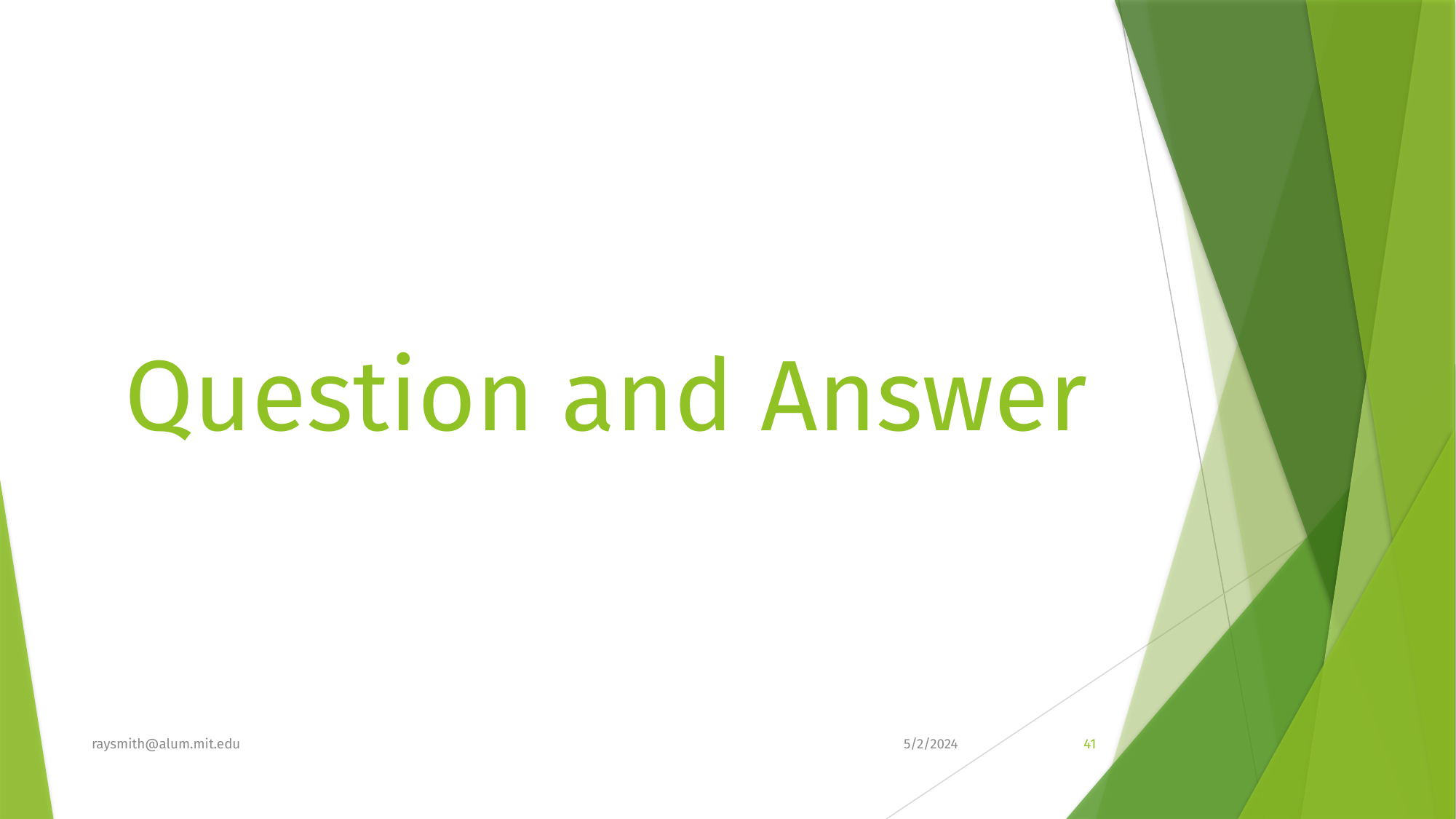

# Question and Answer
raysmith@alum.mit.edu
5/2/2024
41